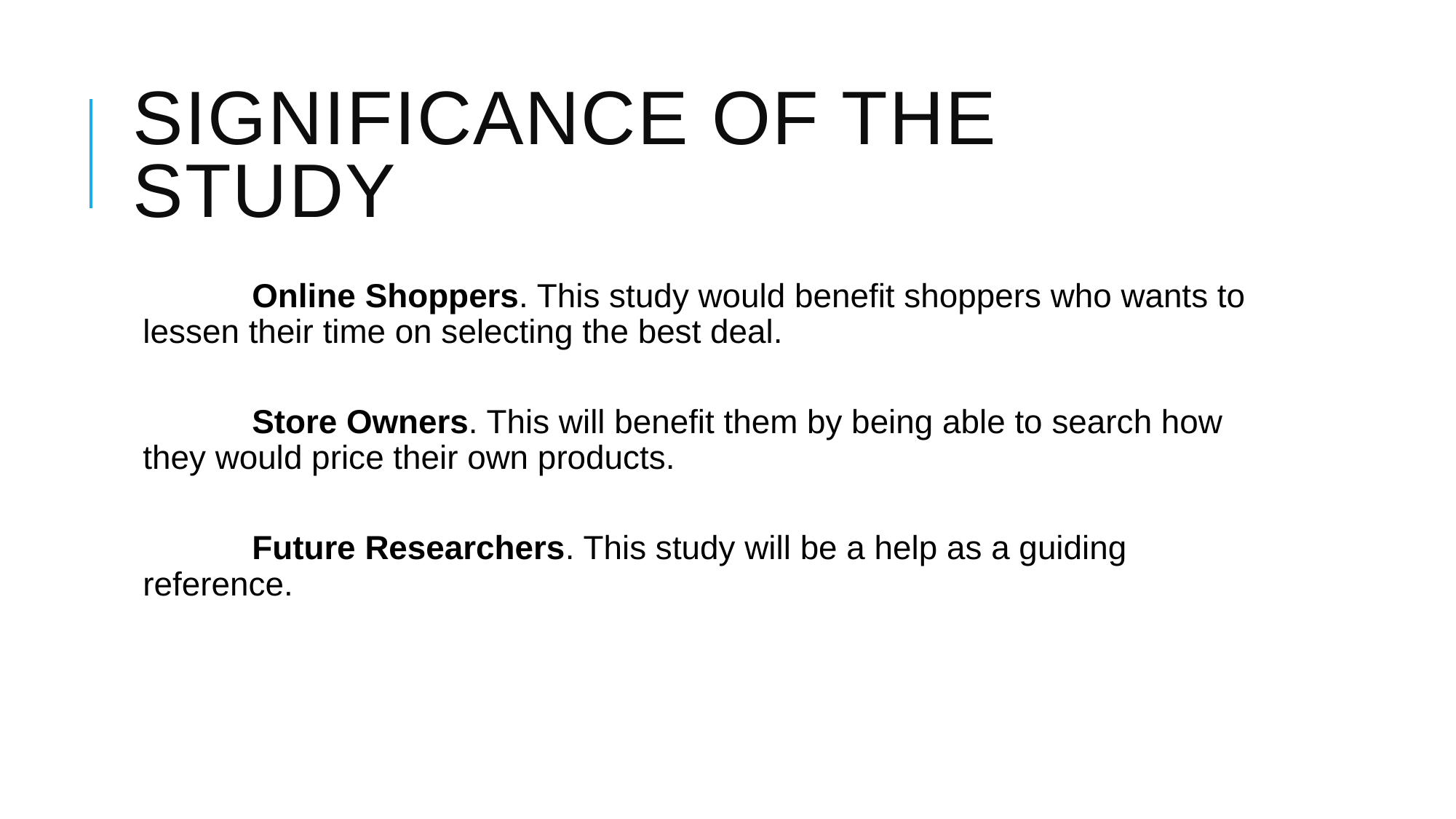

# Significance of the Study
	Online Shoppers. This study would benefit shoppers who wants to lessen their time on selecting the best deal.

	Store Owners. This will benefit them by being able to search how they would price their own products.

	Future Researchers. This study will be a help as a guiding reference.